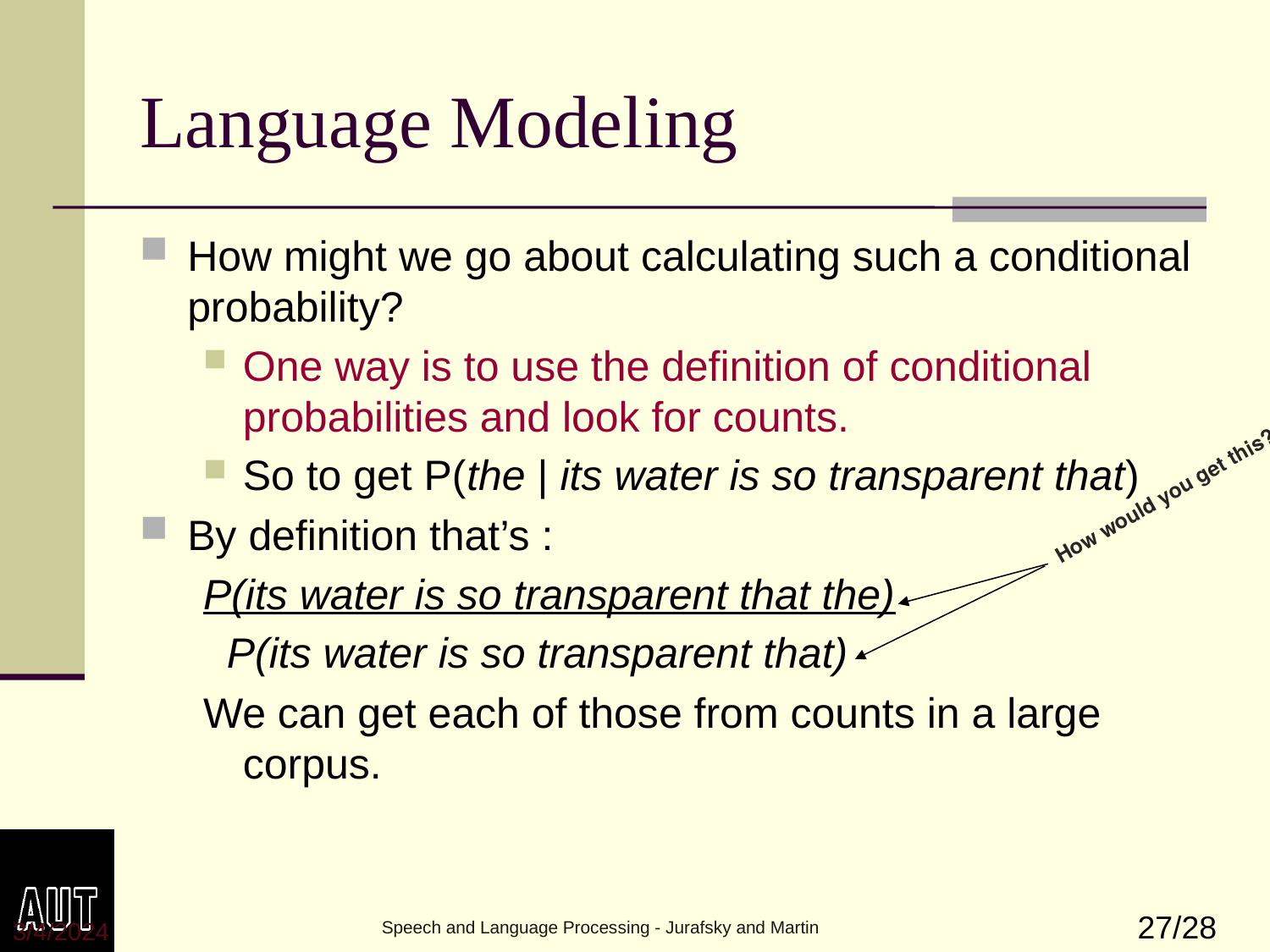

# Language Modeling
How might we go about calculating such a conditional probability?
One way is to use the definition of conditional probabilities and look for counts.
So to get P(the | its water is so transparent that)
By definition that’s :
P(its water is so transparent that the)
  P(its water is so transparent that)
We can get each of those from counts in a large corpus.
How would you get this?
3/4/2024
                                         Speech and Language Processing - Jurafsky and Martin